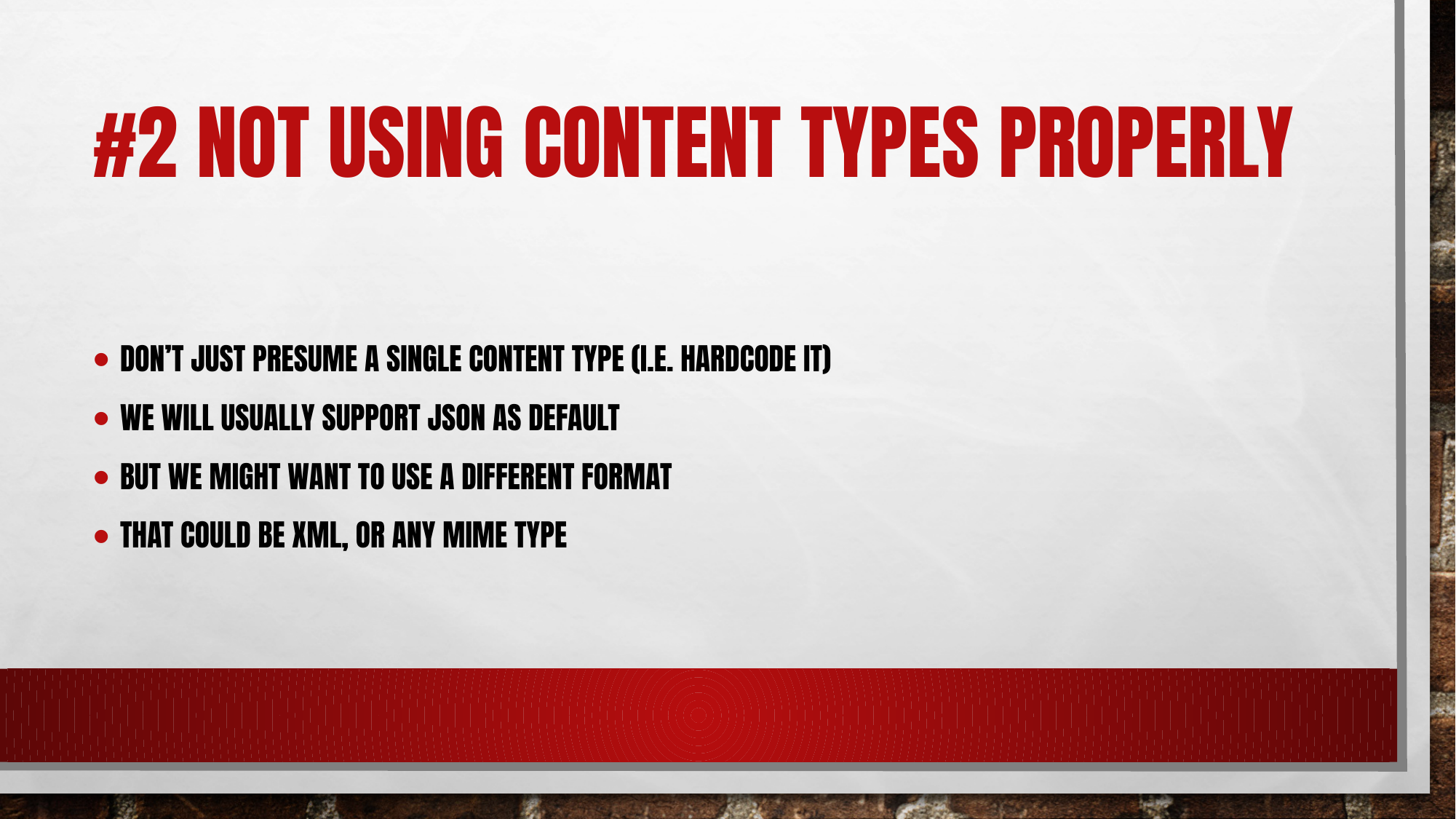

# #2 Not Using Content Types Properly
Don’t just presume a single content type (i.e. hardcode it)
We will usually support JSON as default
But we might want to use a different format
That could be XML, or any MIME Type